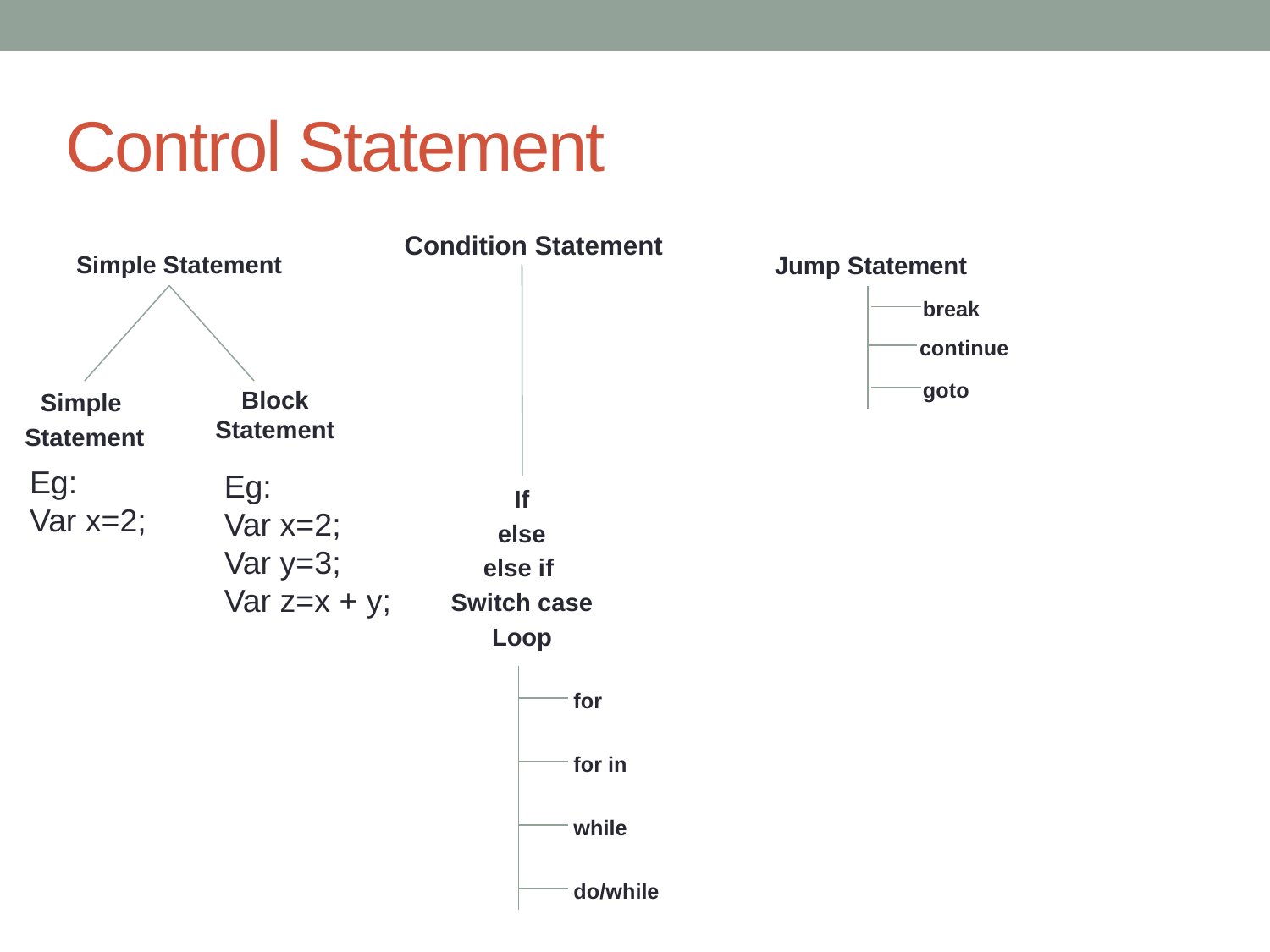

# Control Statement
Condition Statement
Simple Statement
Jump Statement
break
continue
goto
Block Statement
Simple
Statement
Eg:
Var x=2;
Eg:
Var x=2;
Var y=3;
Var z=x + y;
If
else
else if
Switch case
Loop

for
for in
while
do/while